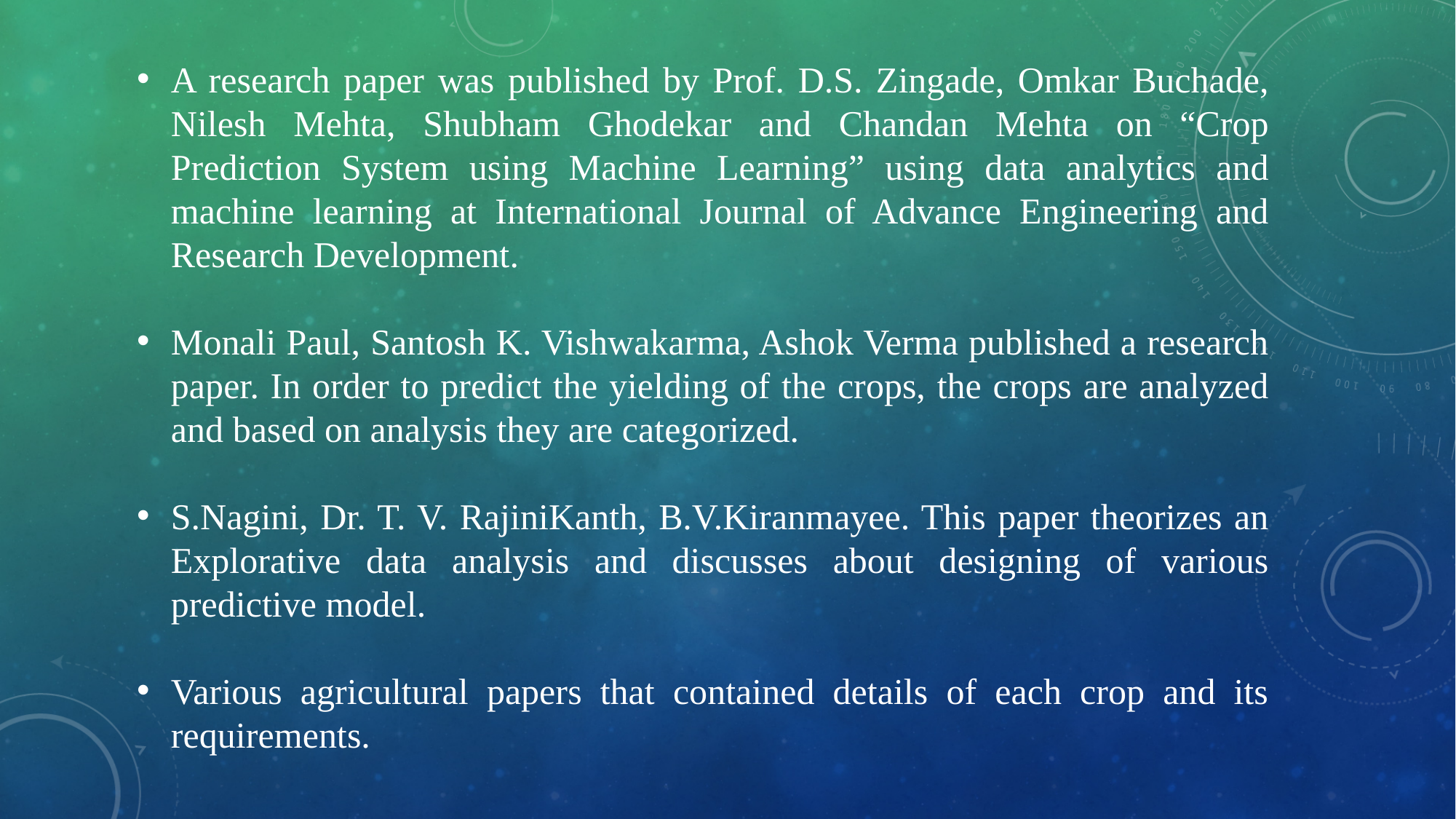

A research paper was published by Prof. D.S. Zingade, Omkar Buchade, Nilesh Mehta, Shubham Ghodekar and Chandan Mehta on “Crop Prediction System using Machine Learning” using data analytics and machine learning at International Journal of Advance Engineering and Research Development.

Monali Paul, Santosh K. Vishwakarma, Ashok Verma published a research paper. In order to predict the yielding of the crops, the crops are analyzed and based on analysis they are categorized.

S.Nagini, Dr. T. V. RajiniKanth, B.V.Kiranmayee. This paper theorizes an Explorative data analysis and discusses about designing of various predictive model.

Various agricultural papers that contained details of each crop and its requirements.